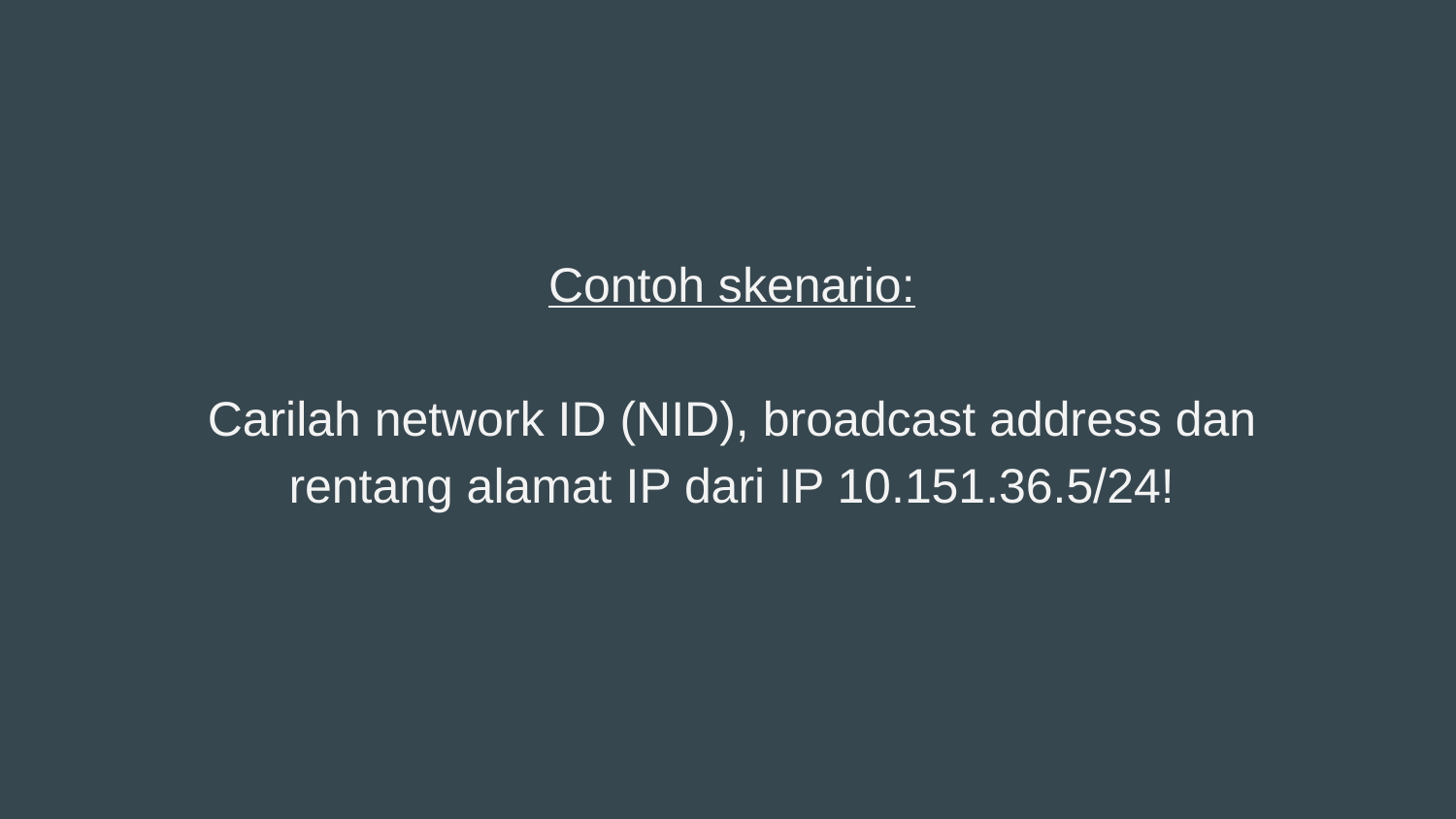

# Contoh skenario:

Carilah network ID (NID), broadcast address dan rentang alamat IP dari IP 10.151.36.5/24!